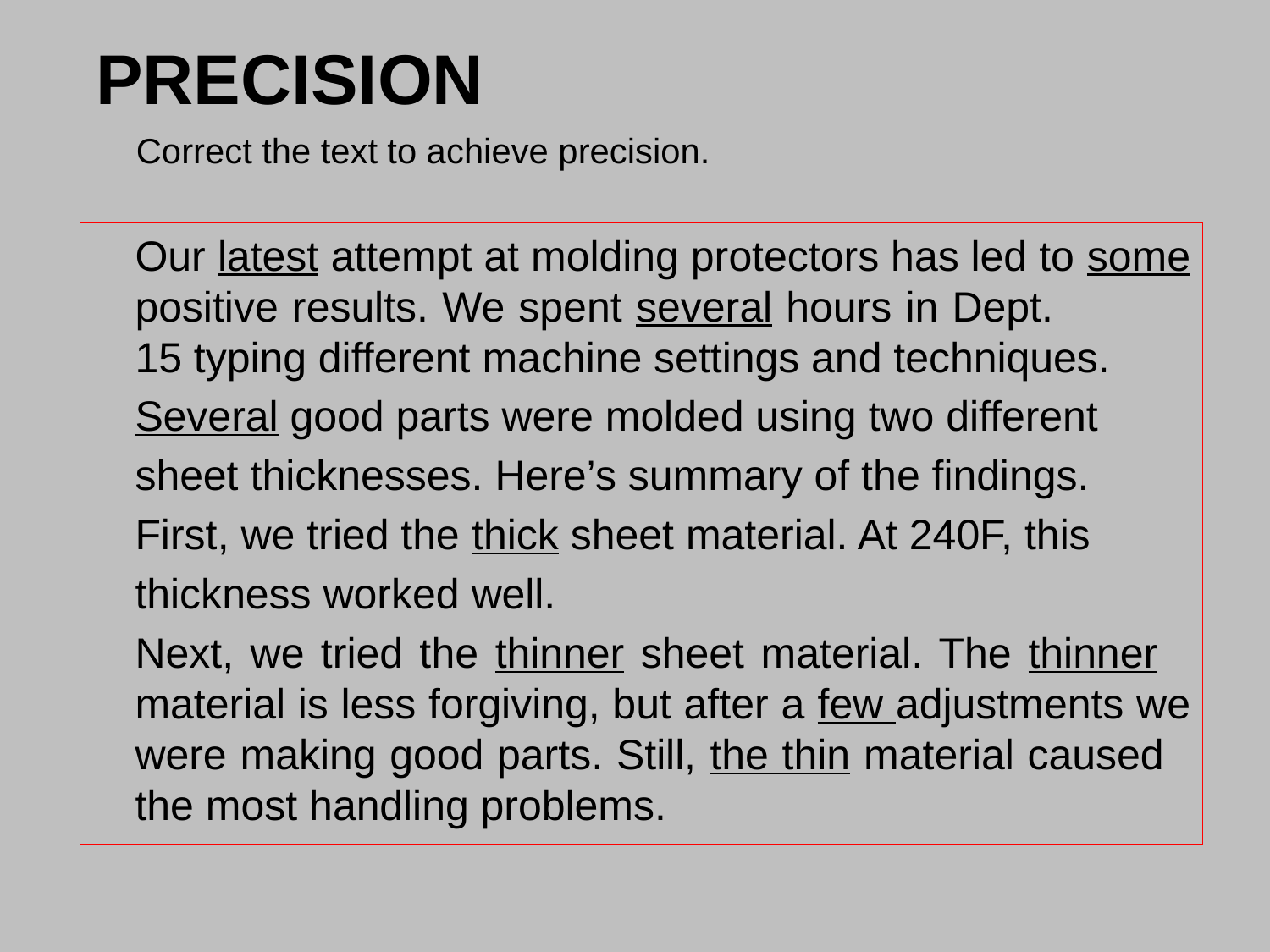

# PRECISION
Correct the text to achieve precision.
Our latest attempt at molding protectors has led to some positive results. We spent several hours in Dept.           15 typing different machine settings and techniques.
Several good parts were molded using two different
sheet thicknesses. Here’s summary of the findings.
First, we tried the thick sheet material. At 240F, this
thickness worked well.
Next, we tried the thinner sheet material. The thinner   material is less forgiving, but after a few adjustments we were making good parts. Still, the thin material caused   the most handling problems.